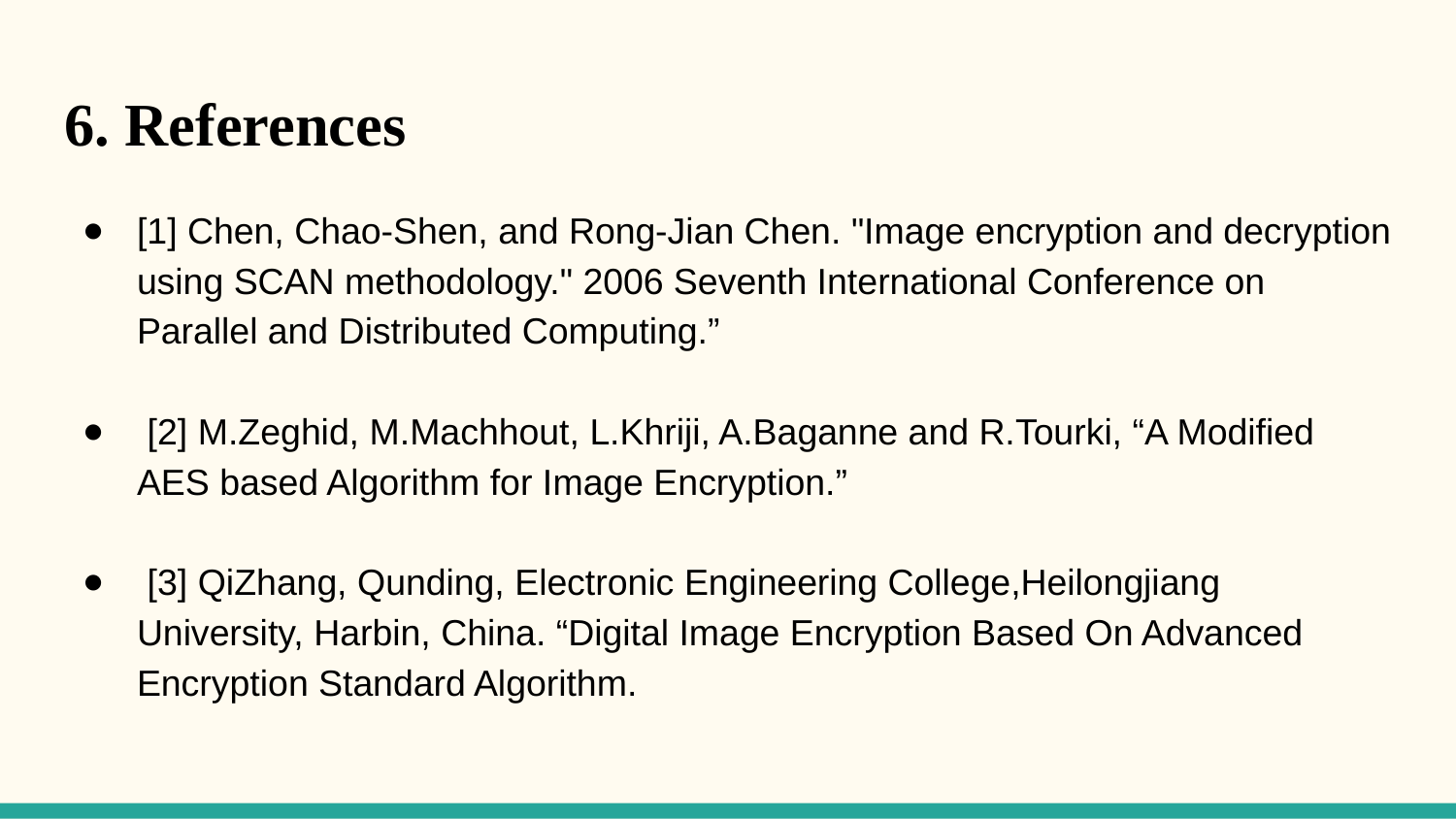

# 6. References
[1] Chen, Chao-Shen, and Rong-Jian Chen. "Image encryption and decryption using SCAN methodology." 2006 Seventh International Conference on Parallel and Distributed Computing.”

 [2] M.Zeghid, M.Machhout, L.Khriji, A.Baganne and R.Tourki, “A Modified AES based Algorithm for Image Encryption.”

 [3] QiZhang, Qunding, Electronic Engineering College,Heilongjiang University, Harbin, China. “Digital Image Encryption Based On Advanced Encryption Standard Algorithm.